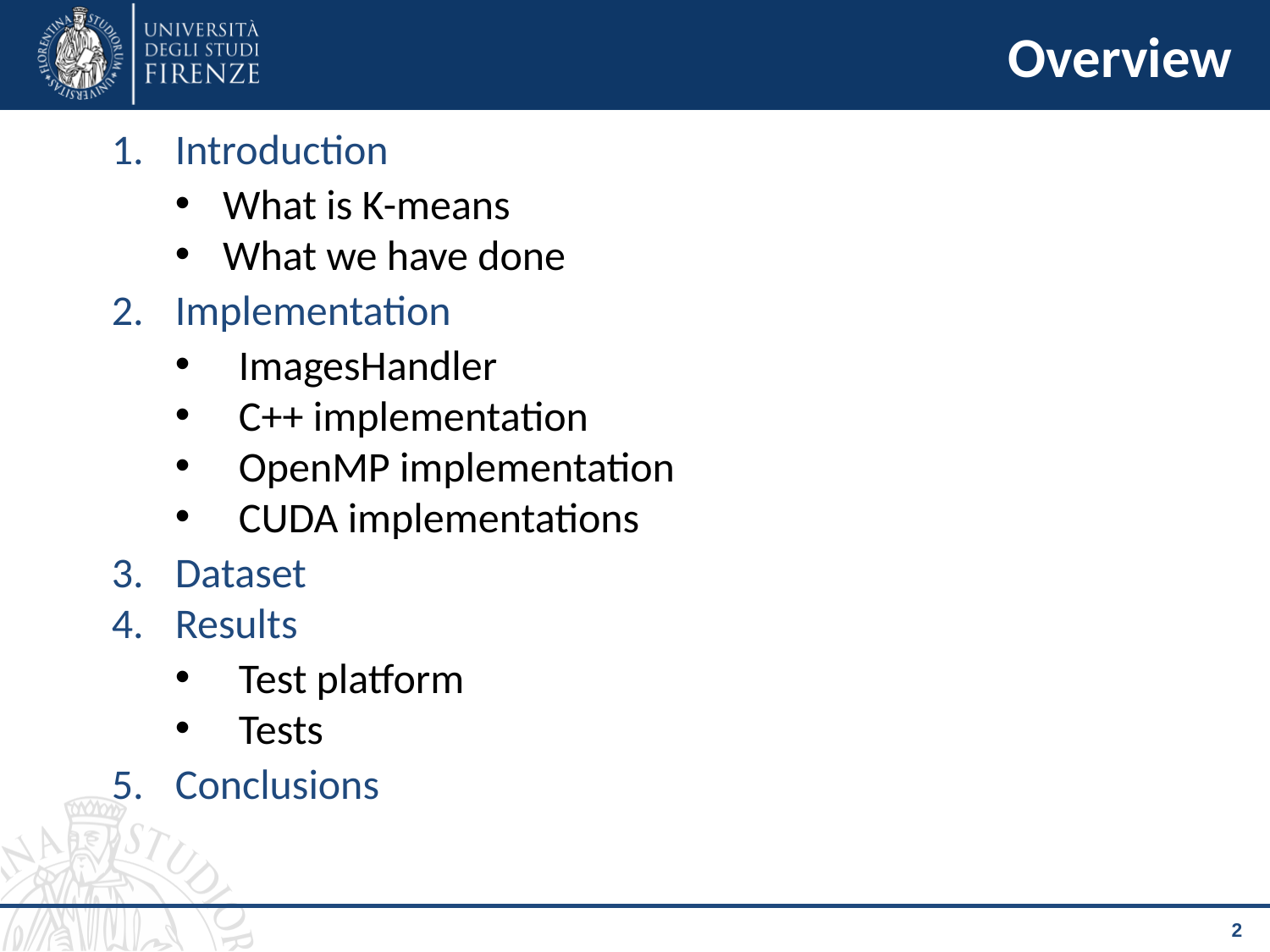

# Overview
Introduction

What is K-means
What we have done

Implementation

ImagesHandler
C++ implementation
OpenMP implementation
CUDA implementations

Dataset
Results

Test platform
Tests

Conclusions

2